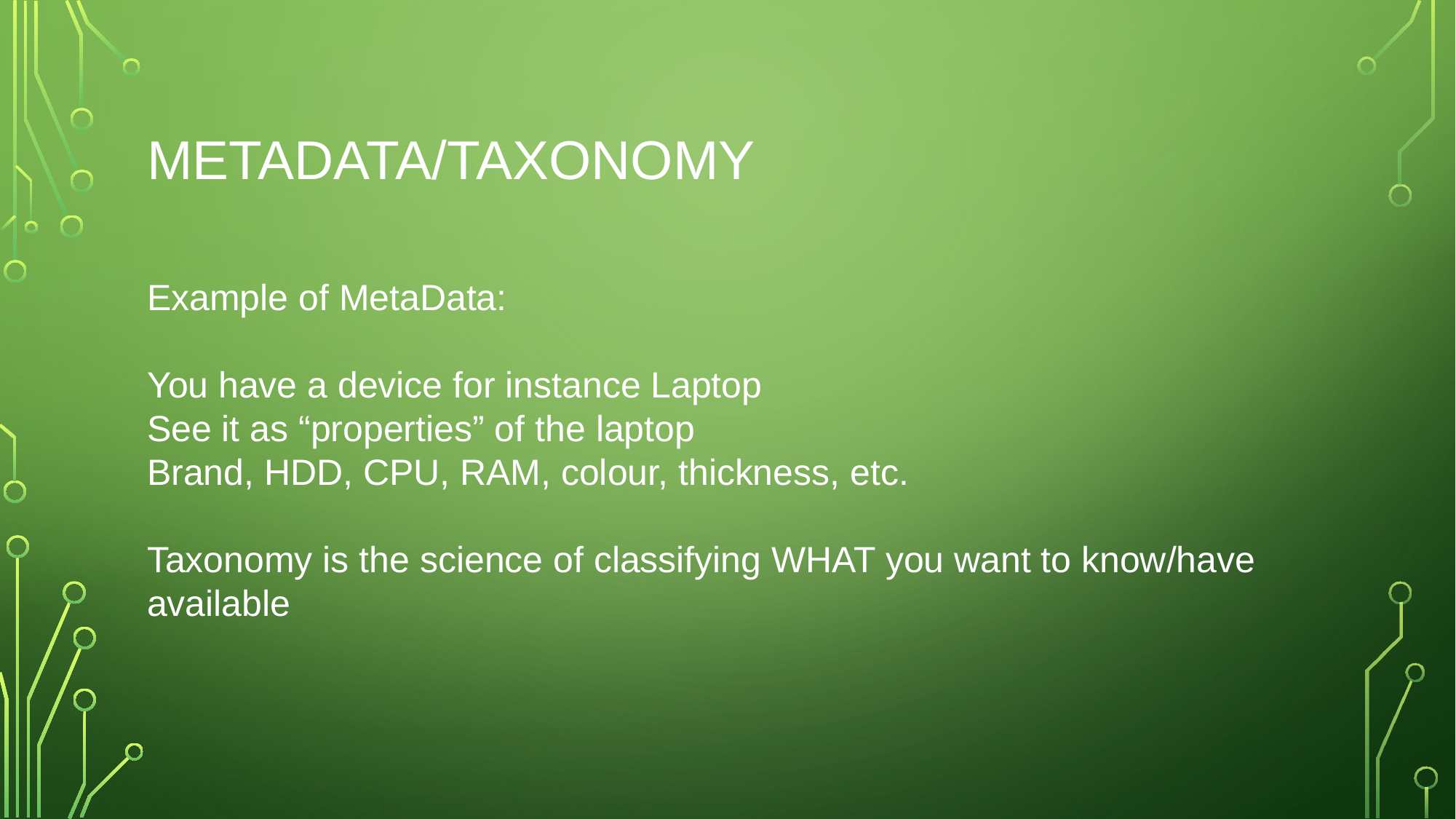

# Metadata/Taxonomy
Example of MetaData:

You have a device for instance Laptop
See it as “properties” of the laptop
Brand, HDD, CPU, RAM, colour, thickness, etc.

Taxonomy is the science of classifying WHAT you want to know/have available